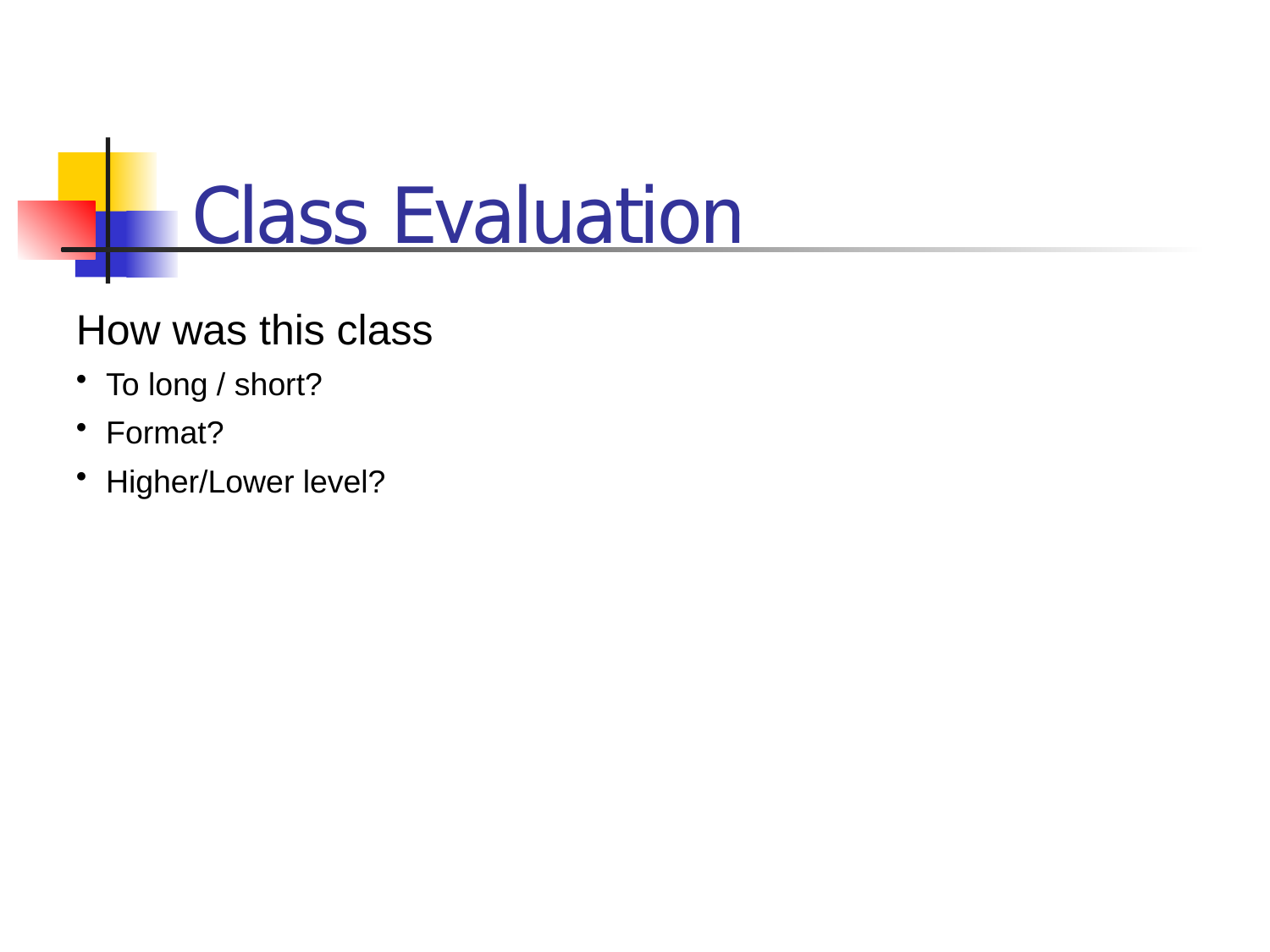

# Class Evaluation
How was this class
To long / short?
Format?
Higher/Lower level?